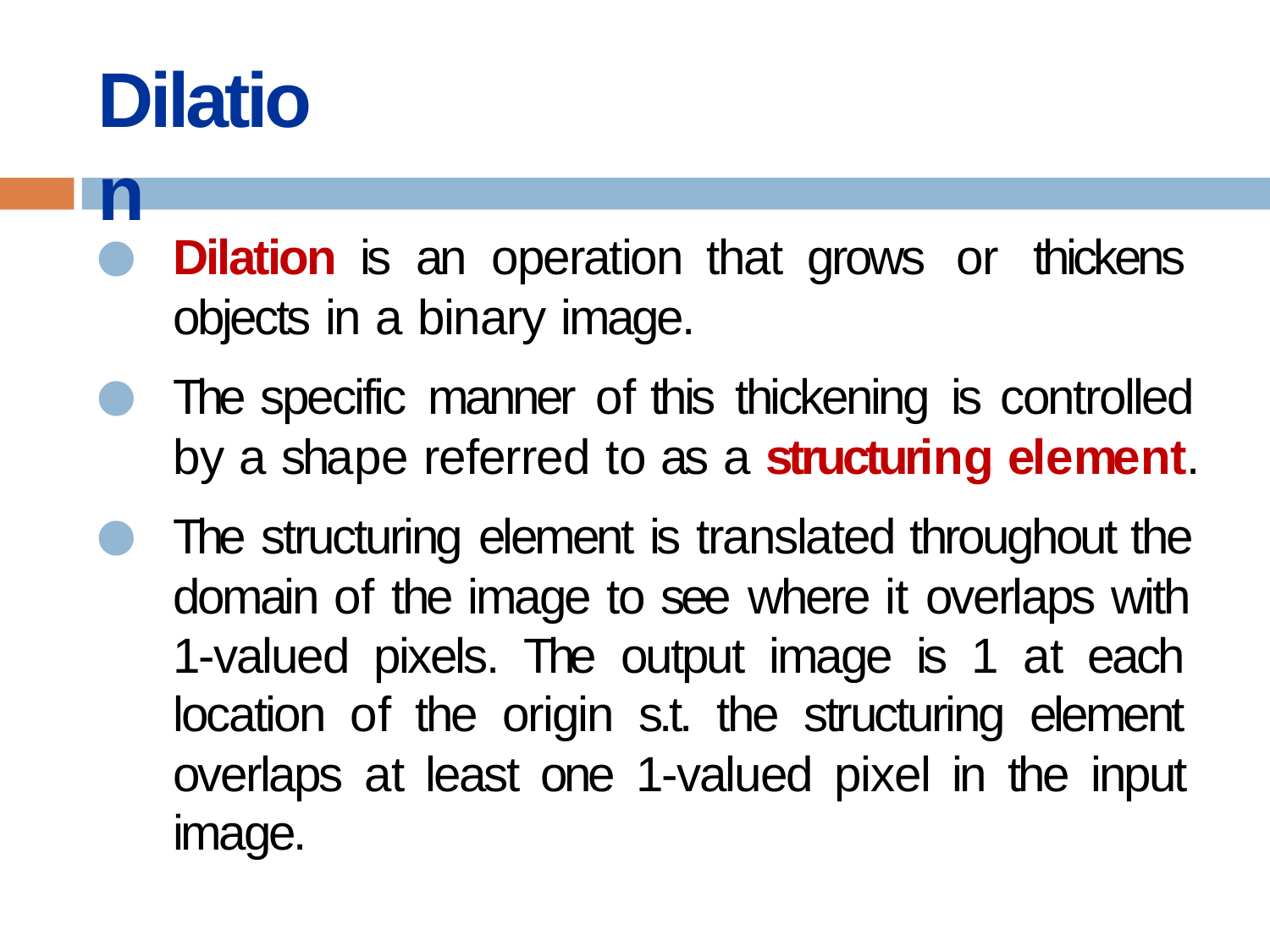

# Dilation
Dilation is an operation that grows or thickens  objects in a binary image.
The specific manner of this thickening is controlled  by a shape referred to as a structuring element.
The structuring element is translated throughout the  domain of the image to see where it overlaps with  1-valued pixels. The output image is 1 at each  location of the origin s.t. the structuring element  overlaps at least one 1-valued pixel in the input  image.